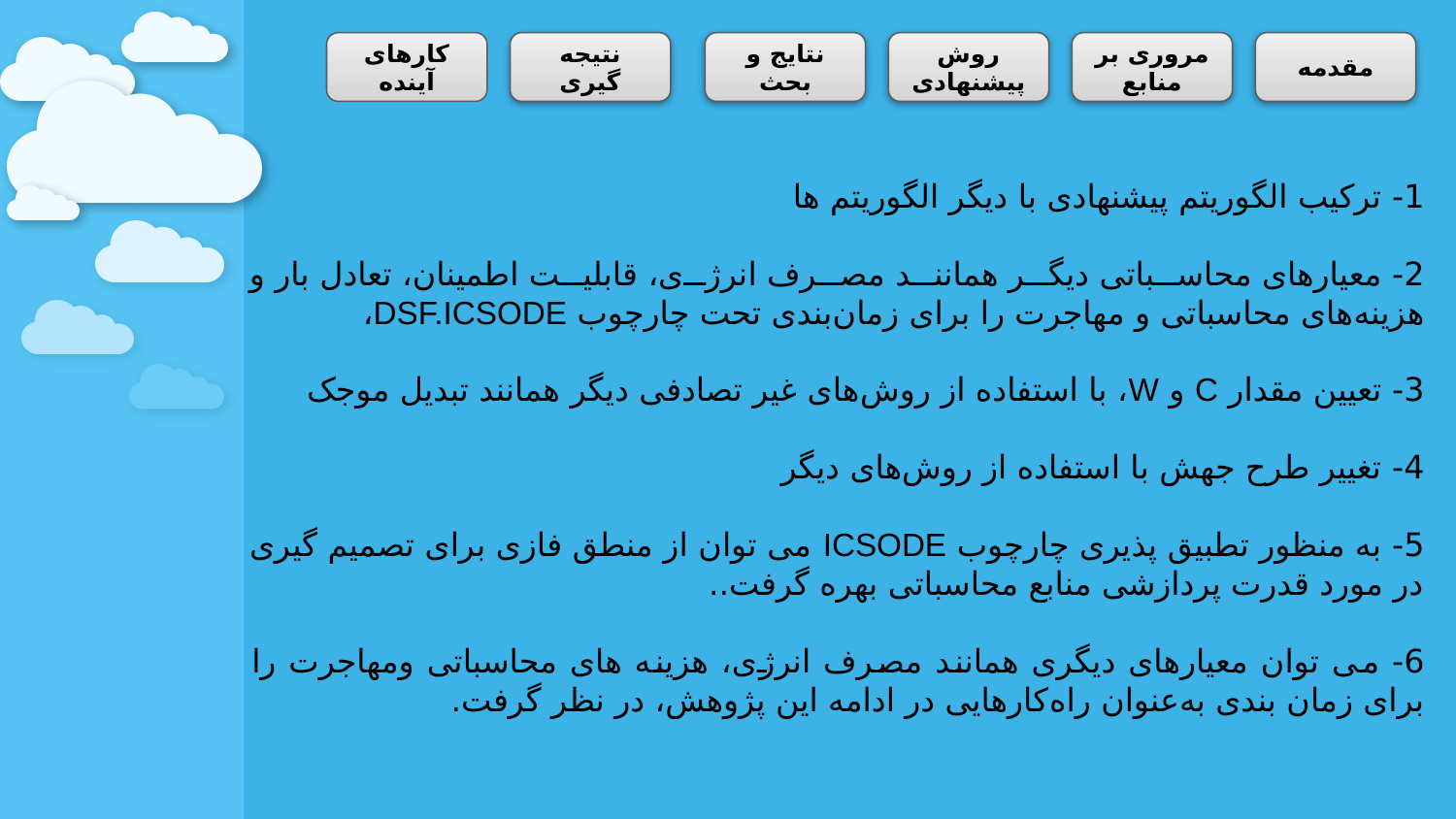

کارهای آینده
نتیجه گیری
نتایج و بحث
روش پیشنهادی
مروری بر منابع
مقدمه
1- ترکیب الگوریتم پیشنهادی با دیگر الگوریتم ها

2- معیارهای محاسباتی دیگر همانند مصرف انرژی، قابلیت اطمینان، تعادل بار و هزینه‌های محاسباتی و مهاجرت را برای زمان‌بندی تحت چارچوب DSF.ICSODE،

3- تعیین مقدار C و W، با استفاده از روش‌های غیر تصادفی دیگر همانند تبدیل موجک

4- تغییر طرح جهش با استفاده از روش‌های دیگر

5- به منظور تطبیق پذیری چارچوب ICSODE می توان از منطق فازی برای تصمیم گیری در مورد قدرت پردازشی منابع محاسباتی بهره گرفت..

6- می توان معیارهای دیگری همانند مصرف انرژی، هزینه های محاسباتی ومهاجرت را برای زمان بندی به‌عنوان راه‌کارهایی در ادامه این پژوهش، در نظر گرفت.